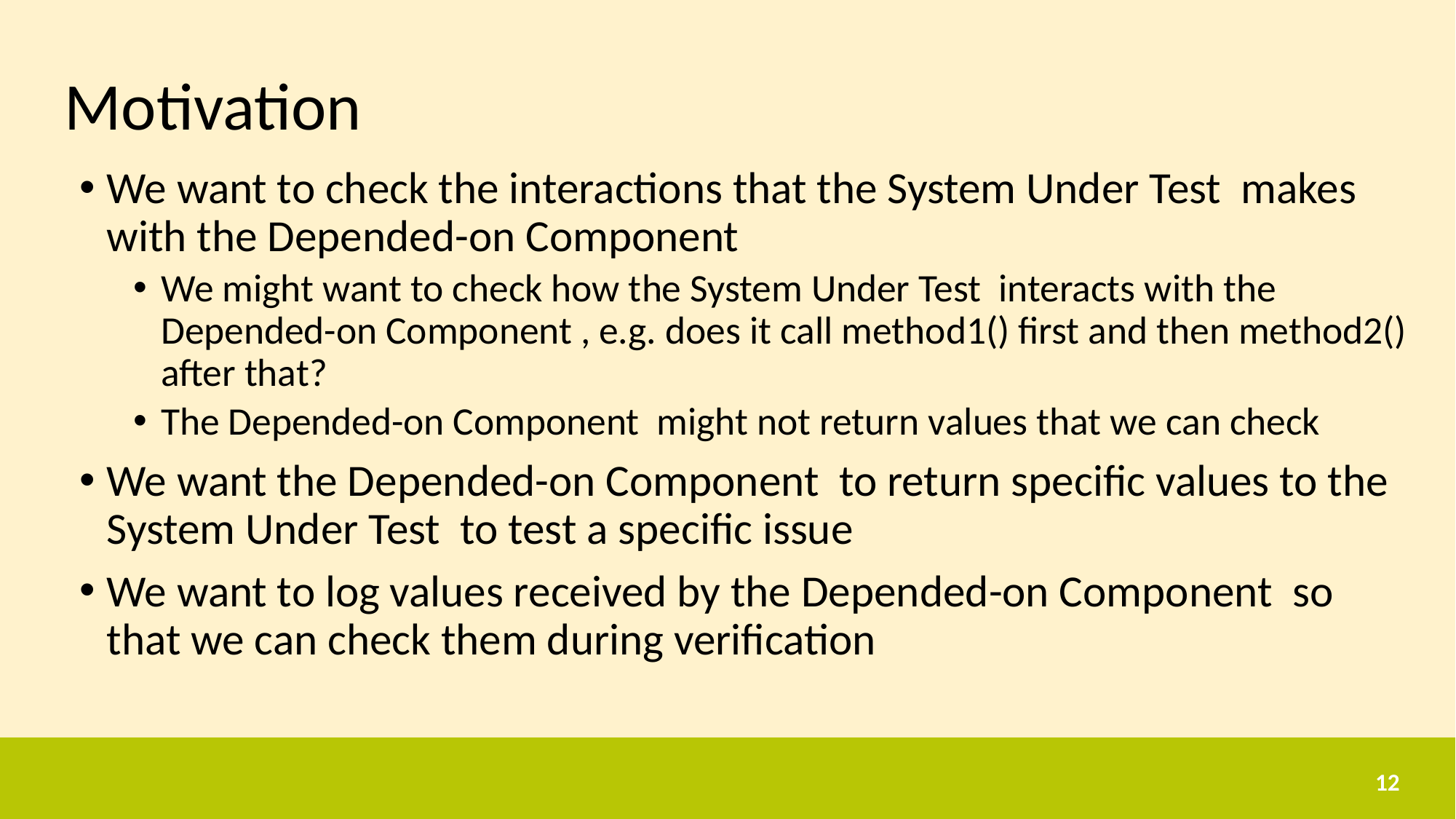

# Motivation
We want to check the interactions that the System Under Test  makes with the Depended-on Component
We might want to check how the System Under Test  interacts with the Depended-on Component , e.g. does it call method1() first and then method2() after that?
The Depended-on Component  might not return values that we can check
We want the Depended-on Component  to return specific values to the System Under Test  to test a specific issue
We want to log values received by the Depended-on Component  so that we can check them during verification
12